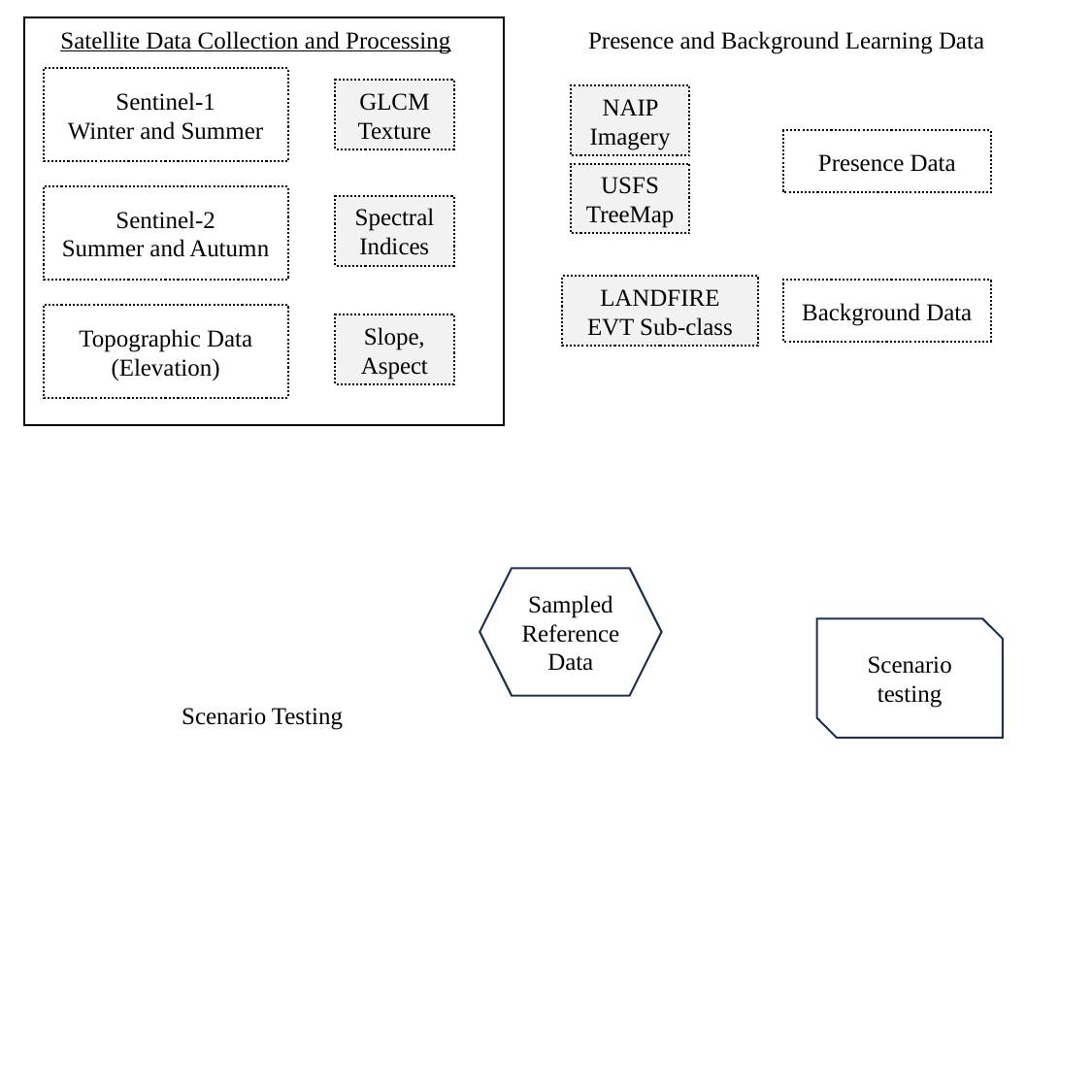

Satellite Data Collection and Processing
Presence and Background Learning Data
Sentinel-1
Winter and Summer
GLCM Texture
NAIP Imagery
Presence Data
USFS TreeMap
Sentinel-2
Summer and Autumn
Spectral Indices
LANDFIRE EVT Sub-class
Background Data
Topographic Data (Elevation)
Slope, Aspect
Sampled Reference Data
Scenario testing
Scenario Testing